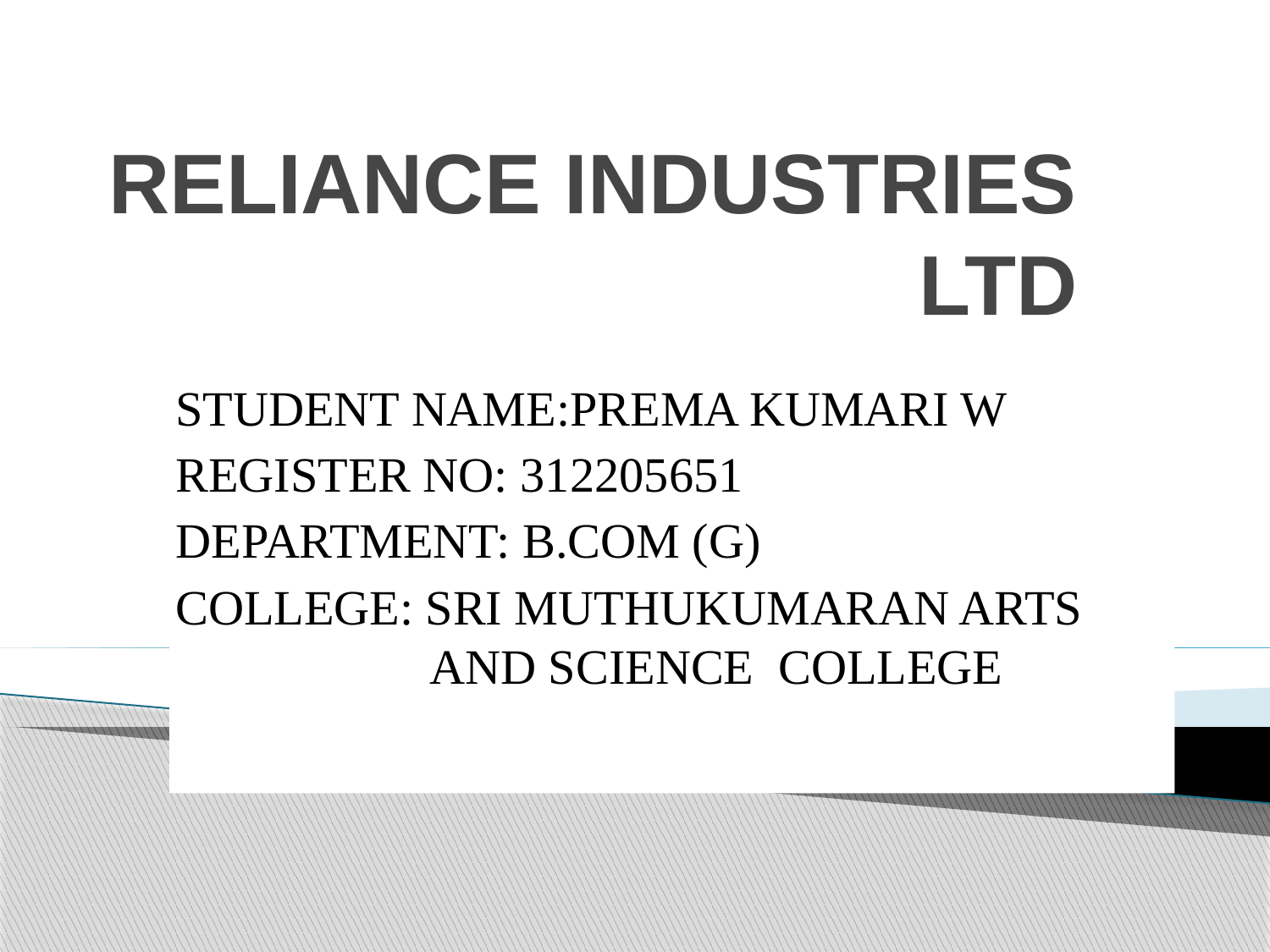

# RELIANCE INDUSTRIES LTD
STUDENT NAME:PREMA KUMARI W
REGISTER NO: 312205651
DEPARTMENT: B.COM (G)
COLLEGE: SRI MUTHUKUMARAN ARTS 		AND SCIENCE  COLLEGE